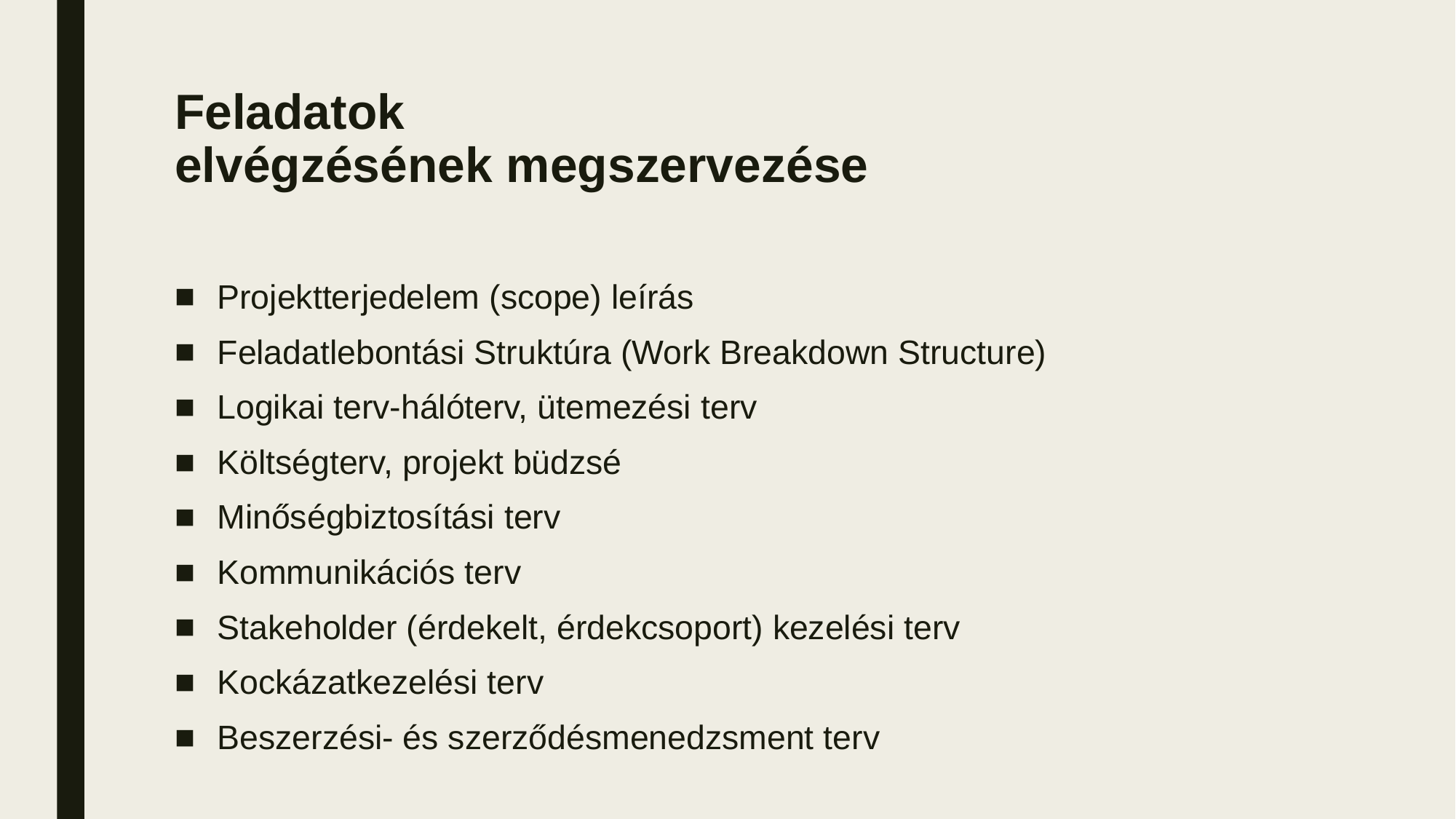

# Feladatok elvégzésének megszervezése
Projektterjedelem (scope) leírás
Feladatlebontási Struktúra (Work Breakdown Structure)
Logikai terv-hálóterv, ütemezési terv
Költségterv, projekt büdzsé
Minőségbiztosítási terv
Kommunikációs terv
Stakeholder (érdekelt, érdekcsoport) kezelési terv
Kockázatkezelési terv
Beszerzési- és szerződésmenedzsment terv